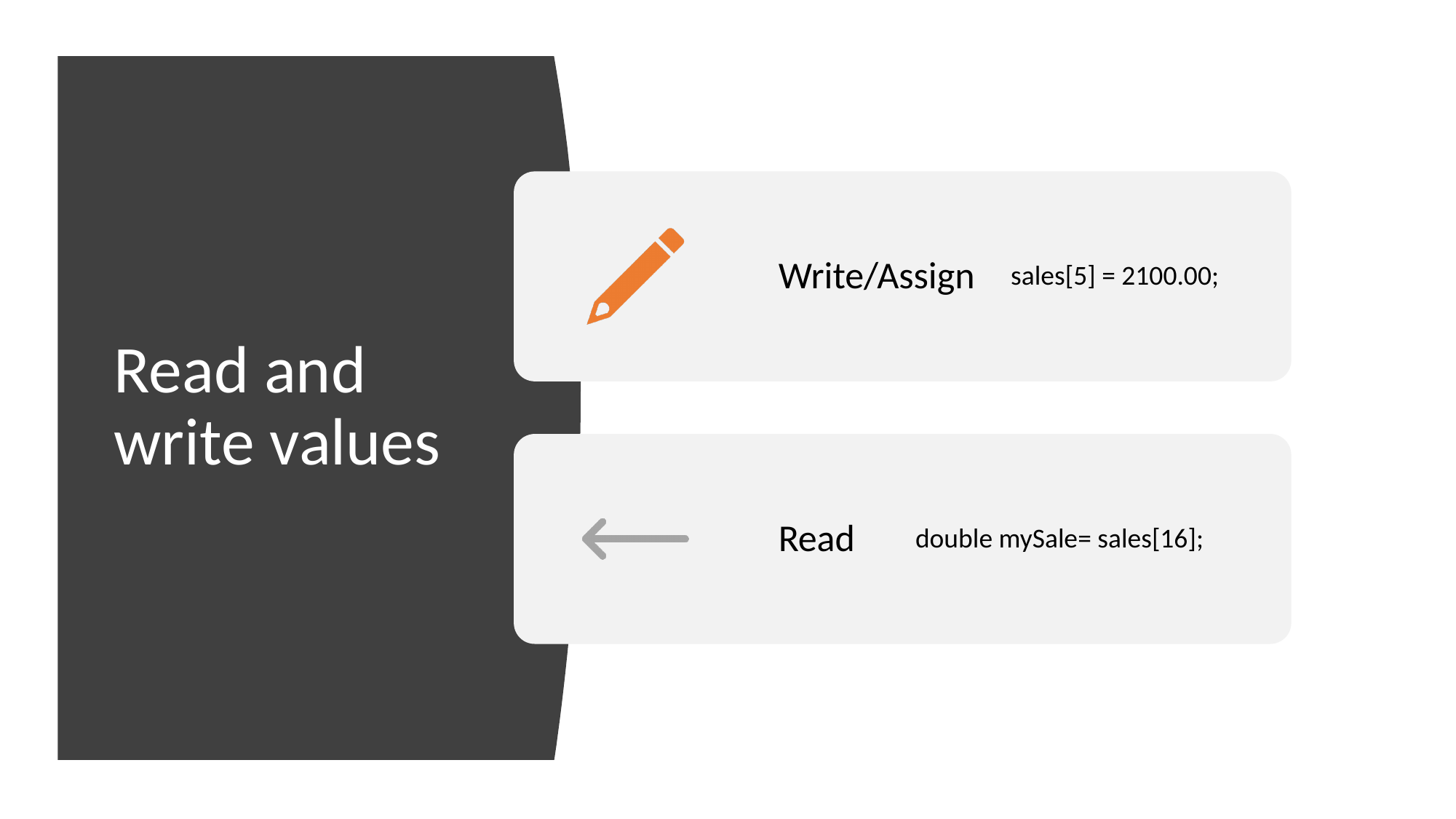

Write/Assign
sales[5] = 2100.00;
Read
double mySale= sales[16];

# Read and write values